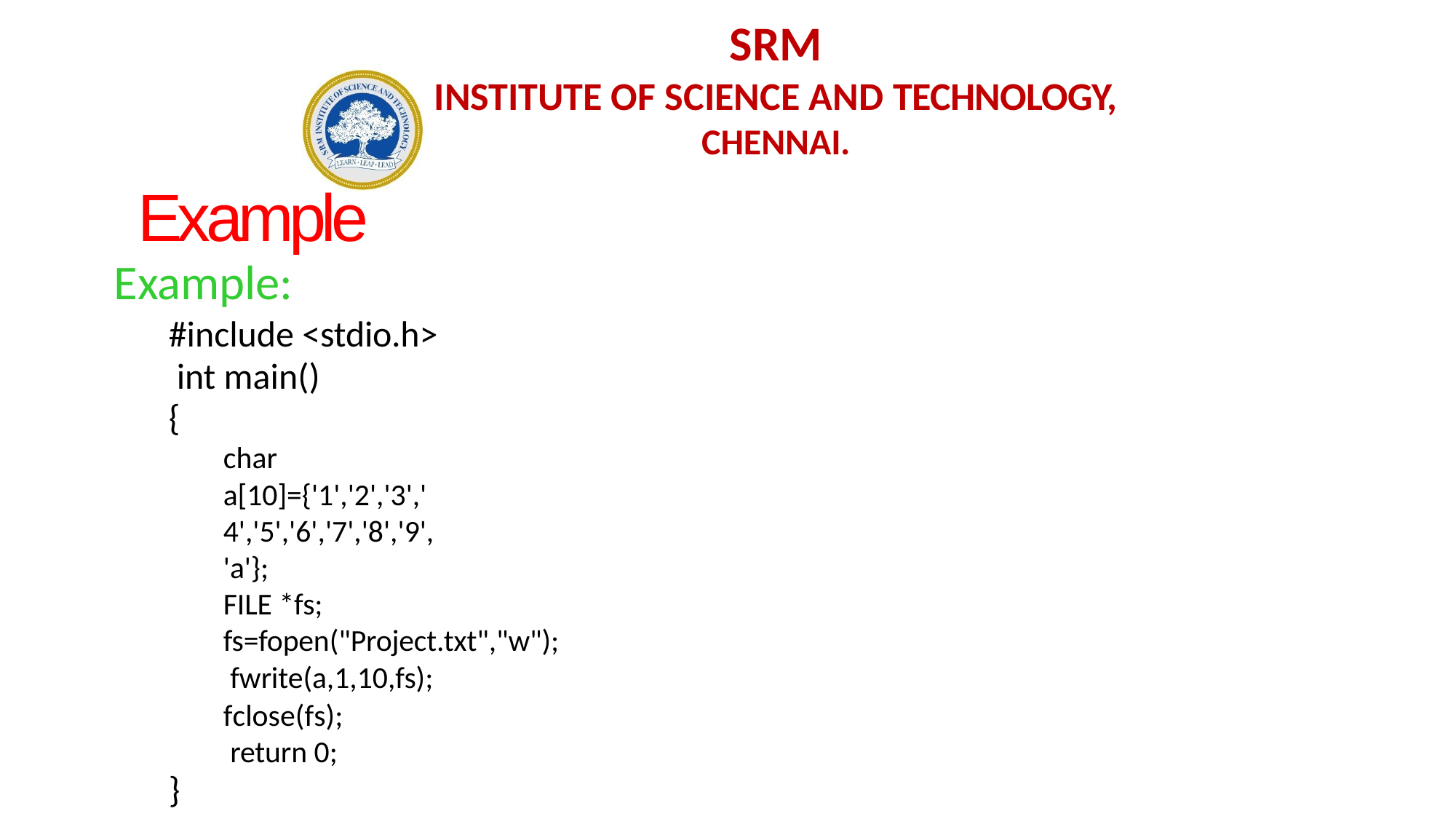

SRM
INSTITUTE OF SCIENCE AND TECHNOLOGY,
CHENNAI.
Example
Example:
#include <stdio.h>  int main()
{
char a[10]={'1','2','3','4','5','6','7','8','9','a'};
FILE *fs;
fs=fopen("Project.txt","w");  fwrite(a,1,10,fs);
fclose(fs);  return 0;
}